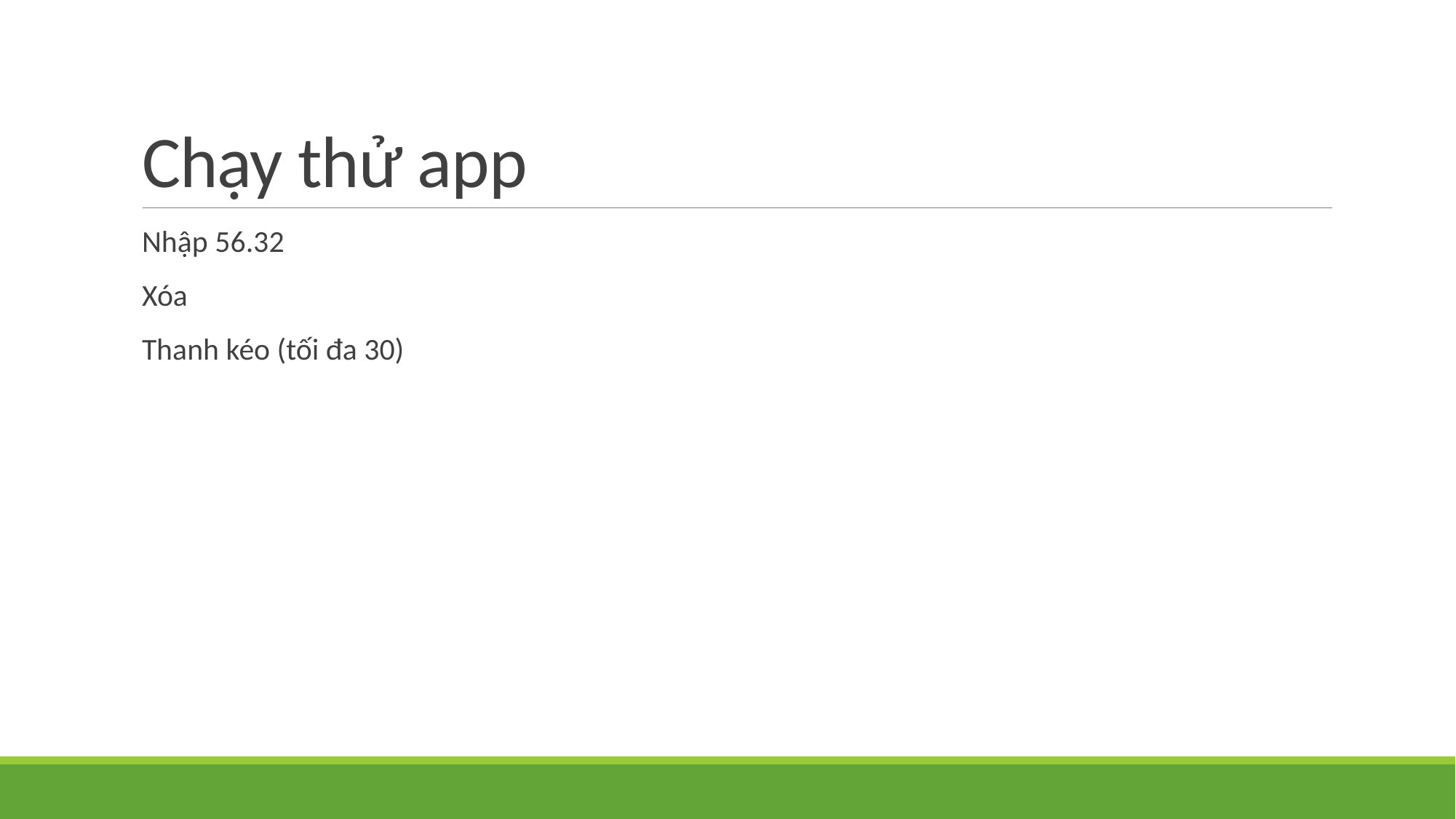

# Chạy thử app
Nhập 56.32
Xóa
Thanh kéo (tối đa 30)